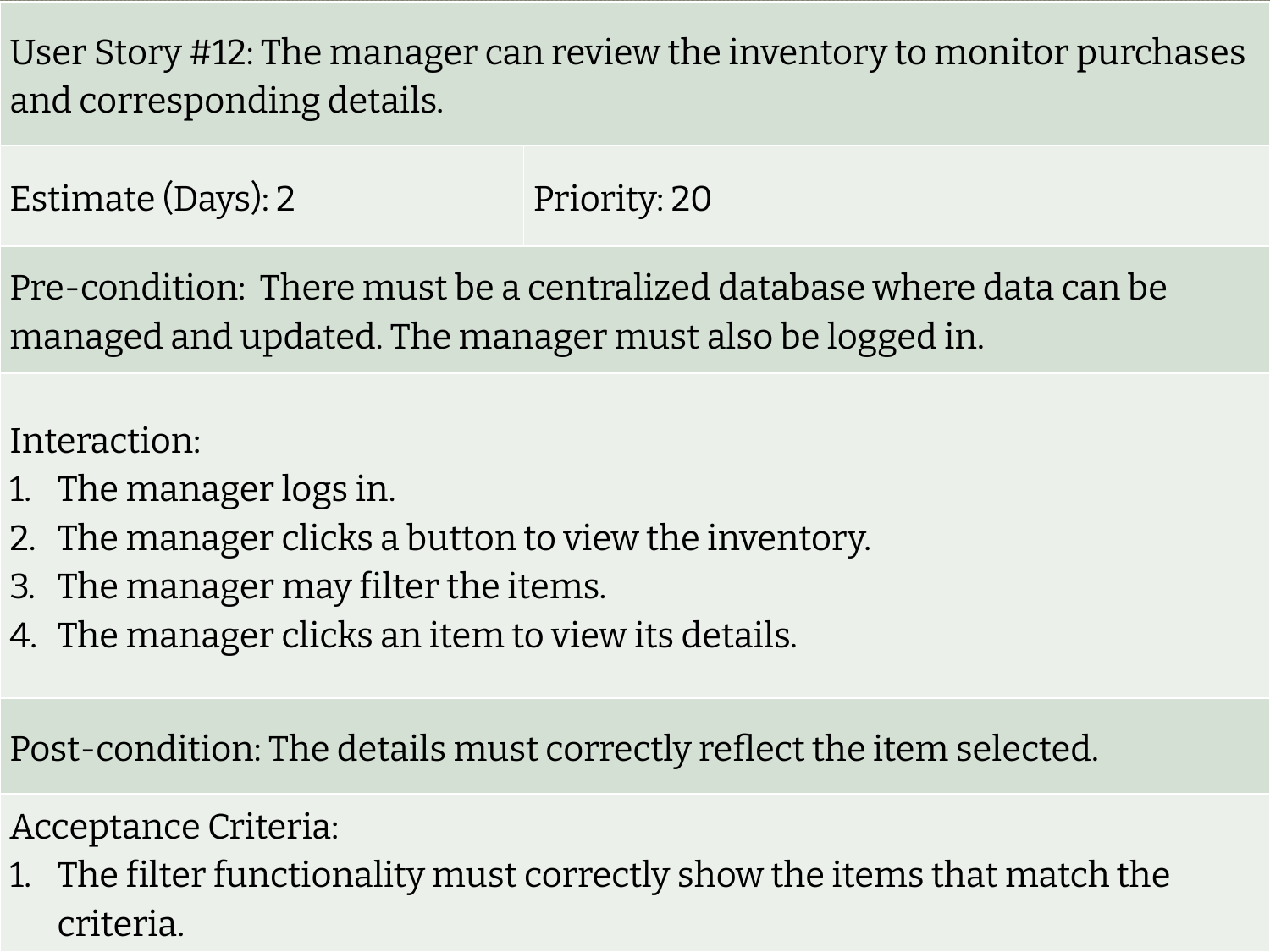

| User Story #12: The manager can review the inventory to monitor purchases and corresponding details. |  |
| --- | --- |
| Estimate (Days): 2 | Priority: 20 |
| Pre-condition: There must be a centralized database where data can be managed and updated. The manager must also be logged in. |  |
| Interaction: The manager logs in. The manager clicks a button to view the inventory. The manager may filter the items. The manager clicks an item to view its details. |  |
| Post-condition: The details must correctly reflect the item selected. |  |
| Acceptance Criteria: The filter functionality must correctly show the items that match the criteria. |  |
#